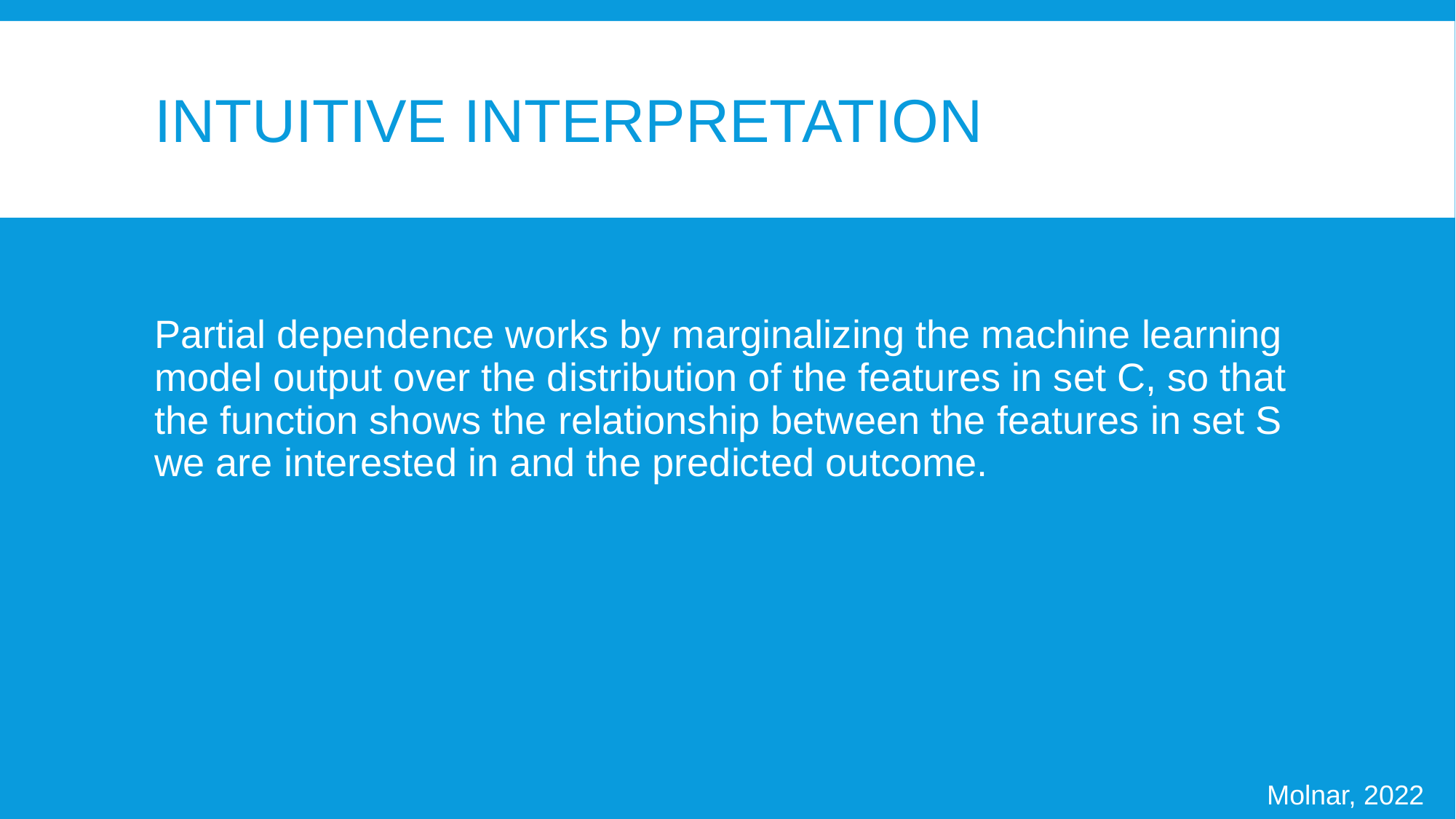

# Intuitive interpretation
Partial dependence works by marginalizing the machine learning model output over the distribution of the features in set C, so that the function shows the relationship between the features in set S we are interested in and the predicted outcome.
Molnar, 2022